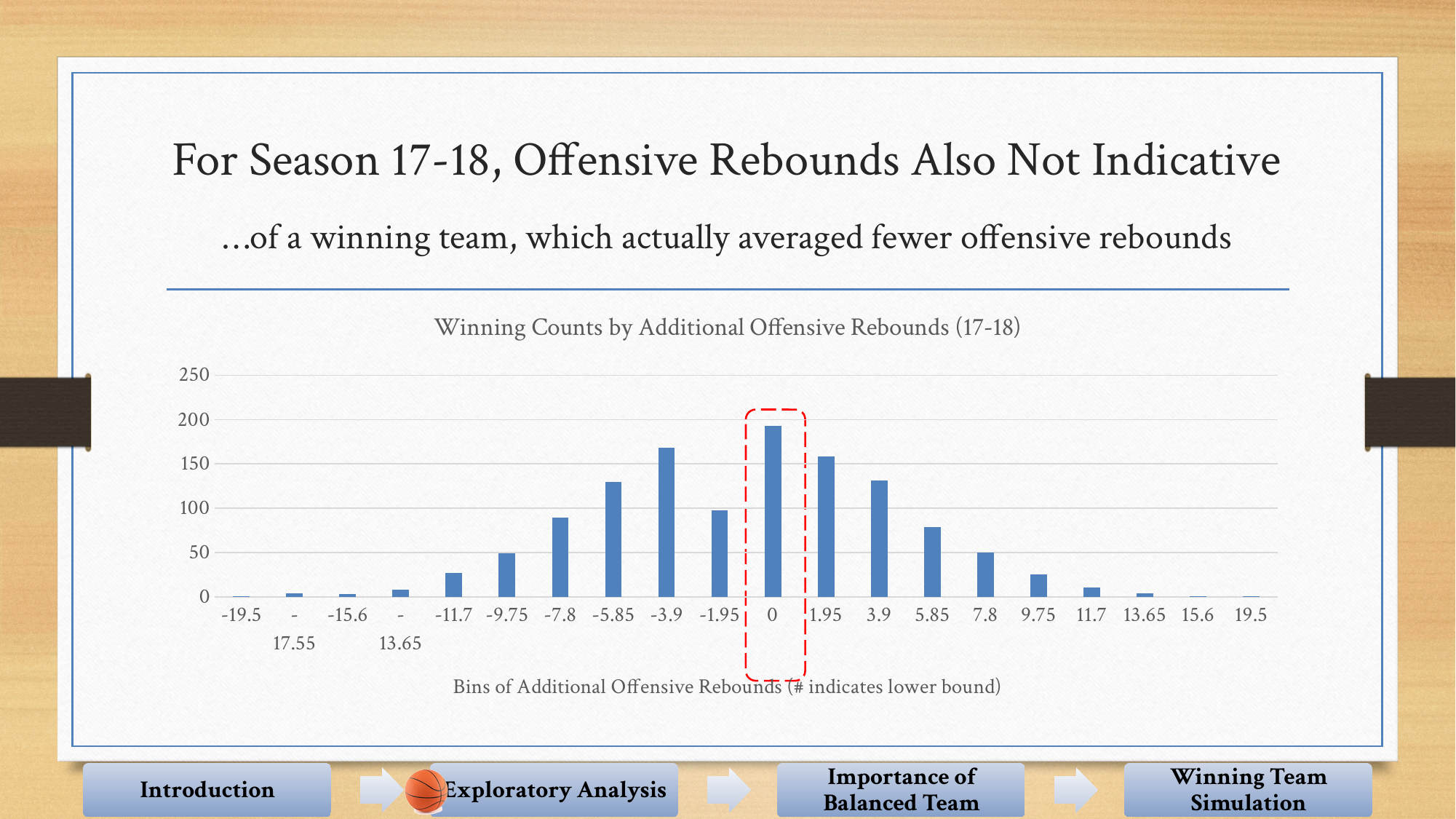

For Season 17-18, Offensive Rebounds Also Not Indicative
…of a winning team, which actually averaged fewer offensive rebounds

### Chart: Winning Counts by Additional Offensive Rebounds (17-18)

| Category | winning_offensive |
|---|---|
| -19.5 | 1.0 |
| -17.55 | 4.0 |
| -15.6 | 3.0 |
| -13.65 | 8.0 |
| -11.7 | 27.0 |
| -9.75 | 49.0 |
| -7.8 | 89.0 |
| -5.85 | 130.0 |
| -3.9 | 168.0 |
| -1.95 | 98.0 |
| 0 | 193.0 |
| 1.95 | 158.0 |
| 3.9 | 131.0 |
| 5.85 | 79.0 |
| 7.8 | 50.0 |
| 9.75 | 25.0 |
| 11.7 | 11.0 |
| 13.65 | 4.0 |
| 15.6 | 1.0 |
| 19.5 | 1.0 |